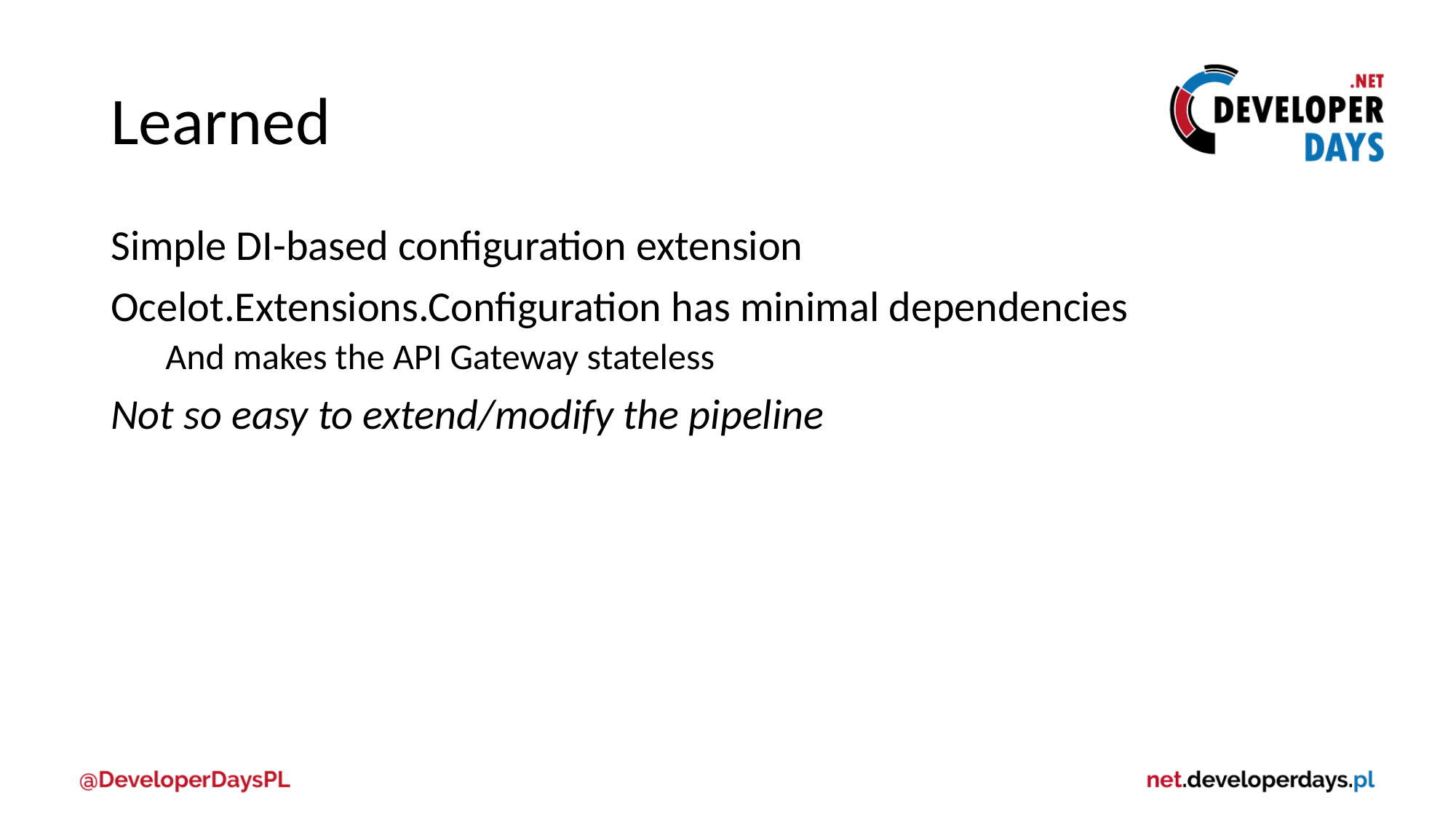

# Learned
Simple DI-based configuration extension
Ocelot.Extensions.Configuration has minimal dependencies
And makes the API Gateway stateless
Not so easy to extend/modify the pipeline